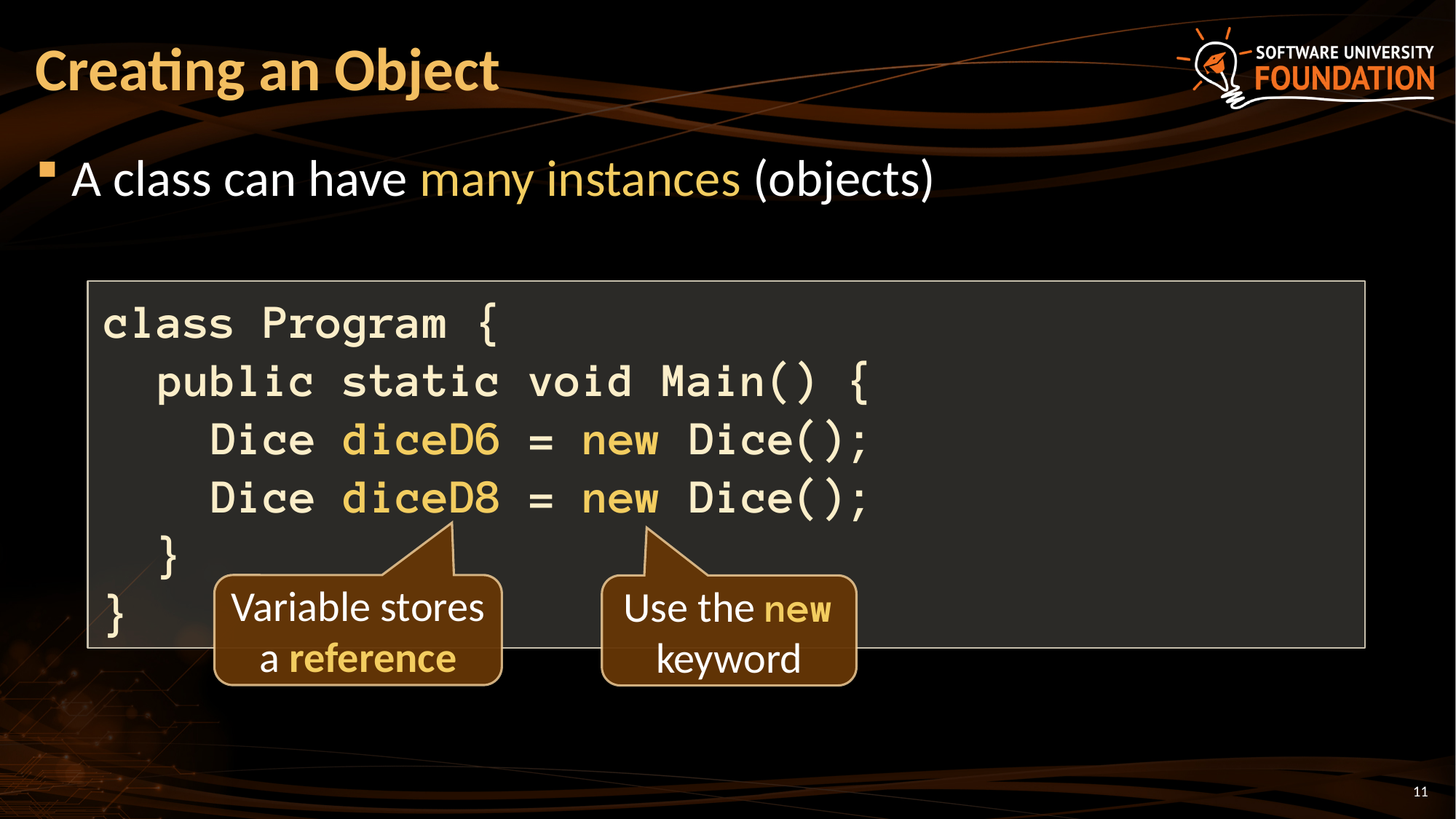

# Creating an Object
A class can have many instances (objects)

class Program {
  public static void Main() {
    Dice diceD6 = new Dice();
    Dice diceD8 = new Dice();
  }
}
Variable stores a reference
Use the new keyword
11